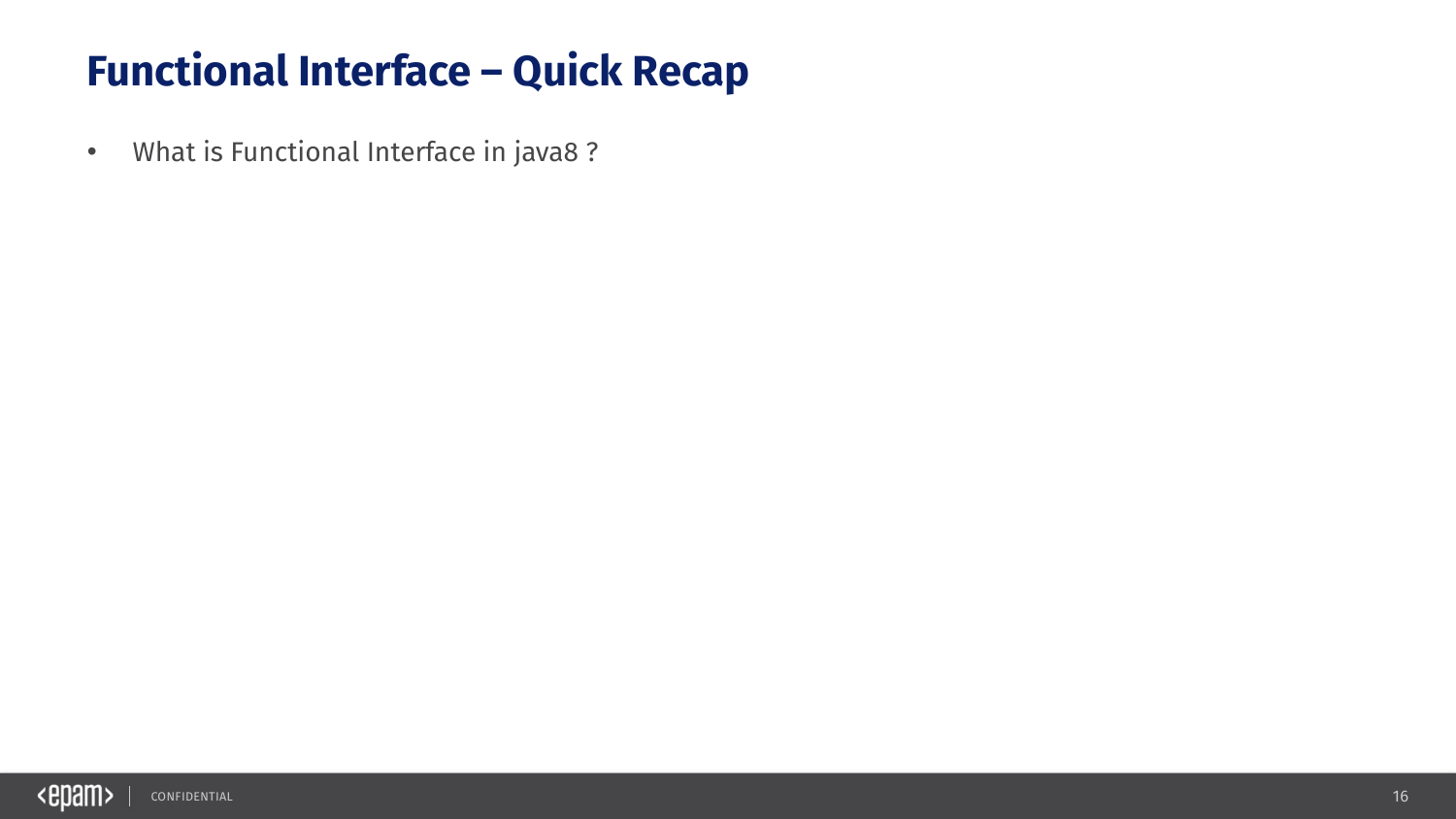

# Functional Interface – Quick Recap
What is Functional Interface in java8 ?